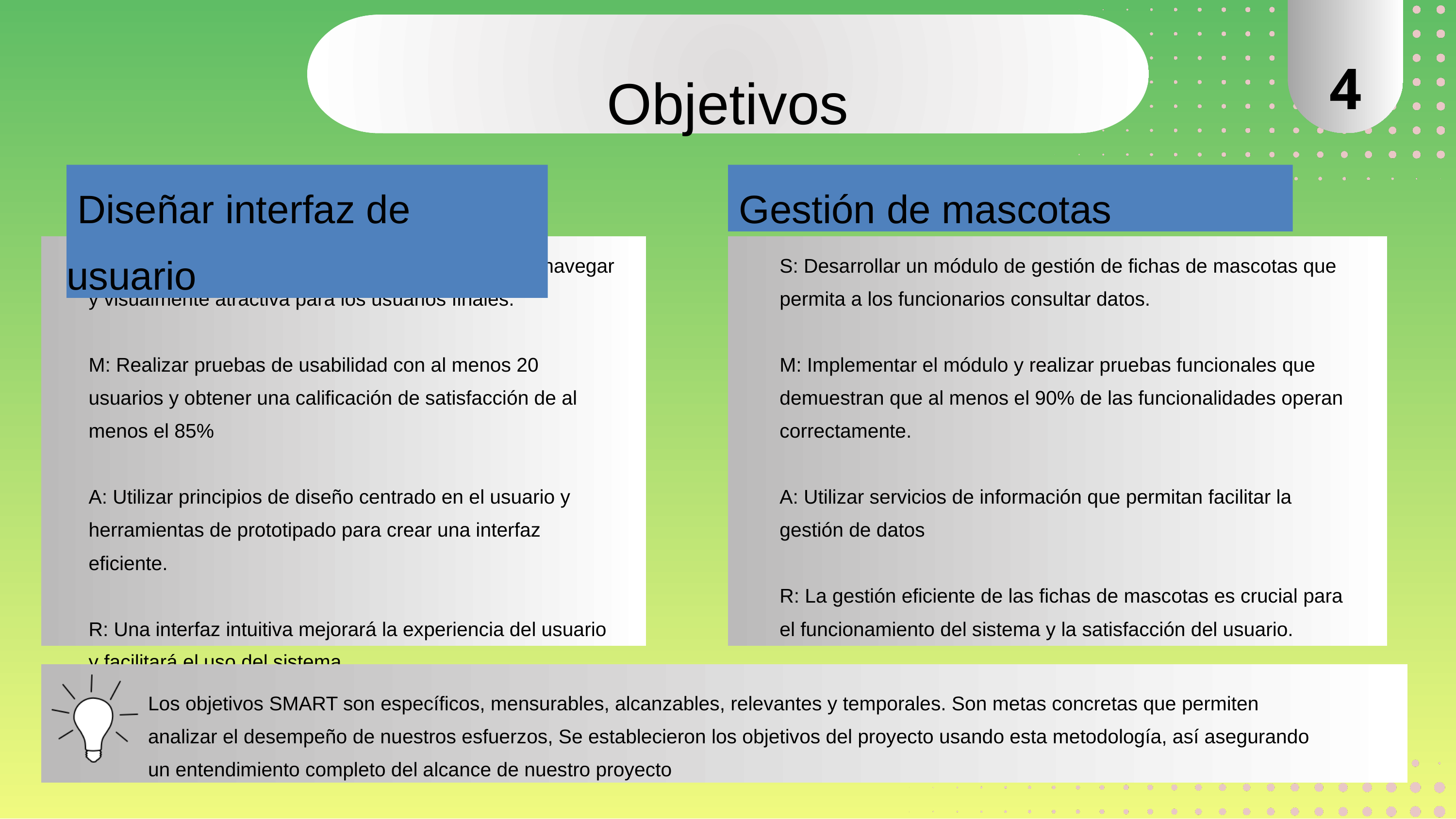

4

Objetivos
 Diseñar interfaz de usuario
 Gestión de mascotas

S:  Diseñar una interfaz de usuario que sea fácil de navegar y visualmente atractiva para los usuarios finales.

M: Realizar pruebas de usabilidad con al menos 20 usuarios y obtener una calificación de satisfacción de al menos el 85%

A: Utilizar principios de diseño centrado en el usuario y herramientas de prototipado para crear una interfaz
eficiente.

R: Una interfaz intuitiva mejorará la experiencia del usuario y facilitará el uso del sistema.

T: Completar el diseño de la interfaz en 10 semanas

S: Desarrollar un módulo de gestión de fichas de mascotas que permita a los funcionarios consultar datos.

M: Implementar el módulo y realizar pruebas funcionales que demuestran que al menos el 90% de las funcionalidades operan correctamente.

A: Utilizar servicios de información que permitan facilitar la gestión de datos

R: La gestión eficiente de las fichas de mascotas es crucial para el funcionamiento del sistema y la satisfacción del usuario.

T: Finalizar la implementación y pruebas del módulo en 10 semanas

Los objetivos SMART son específicos, mensurables, alcanzables, relevantes y temporales. Son metas concretas que permiten analizar el desempeño de nuestros esfuerzos, Se establecieron los objetivos del proyecto usando esta metodología, así asegurando un entendimiento completo del alcance de nuestro proyecto